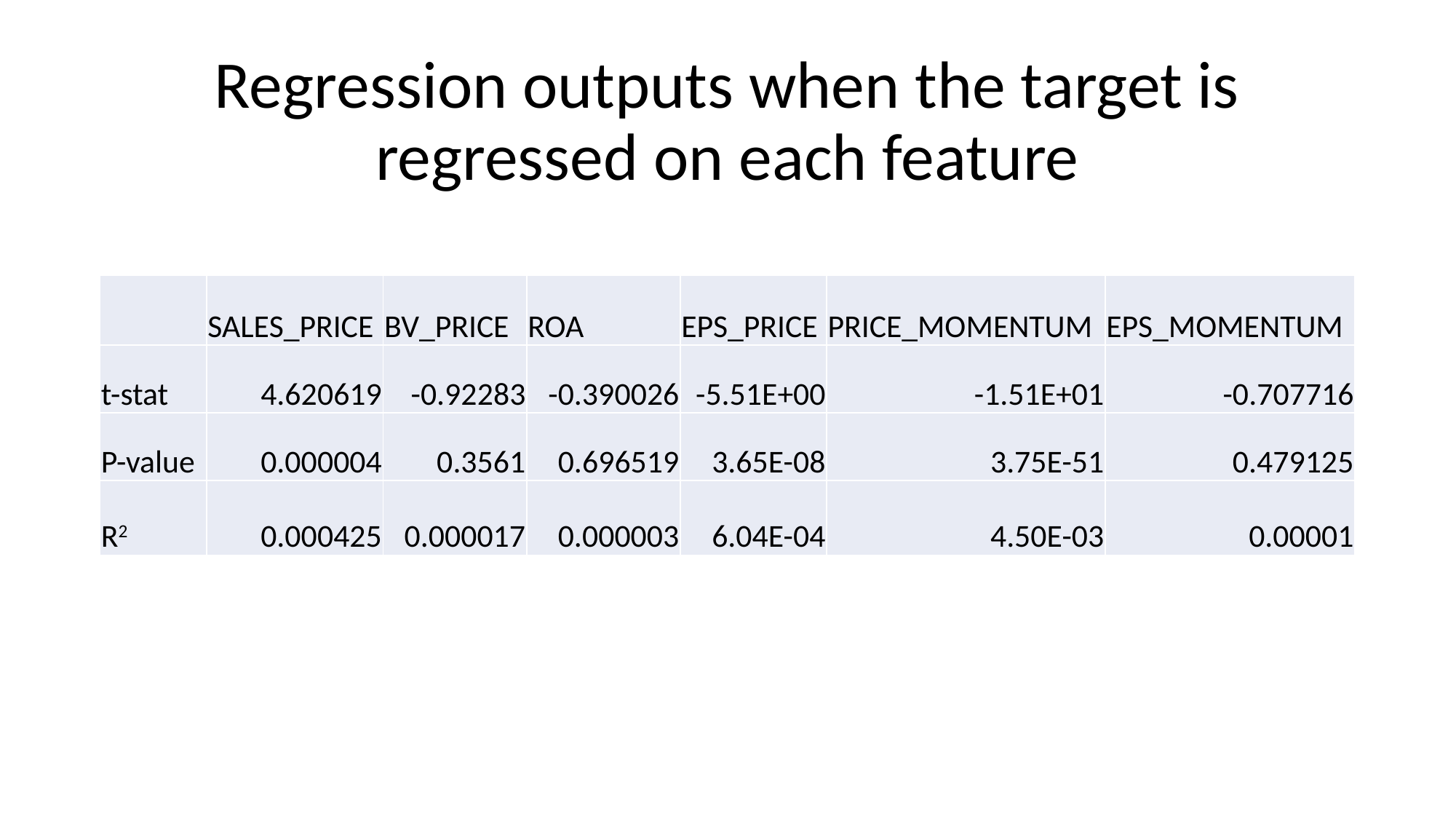

# Regression outputs when the target is regressed on each feature

|  | SALES\_PRICE | BV\_PRICE | ROA | EPS\_PRICE | PRICE\_MOMENTUM | EPS\_MOMENTUM |
| --- | --- | --- | --- | --- | --- | --- |
| t-stat | 4.620619 | -0.92283 | -0.390026 | -5.51E+00 | -1.51E+01 | -0.707716 |
| P-value | 0.000004 | 0.3561 | 0.696519 | 3.65E-08 | 3.75E-51 | 0.479125 |
| R2 | 0.000425 | 0.000017 | 0.000003 | 6.04E-04 | 4.50E-03 | 0.00001 |